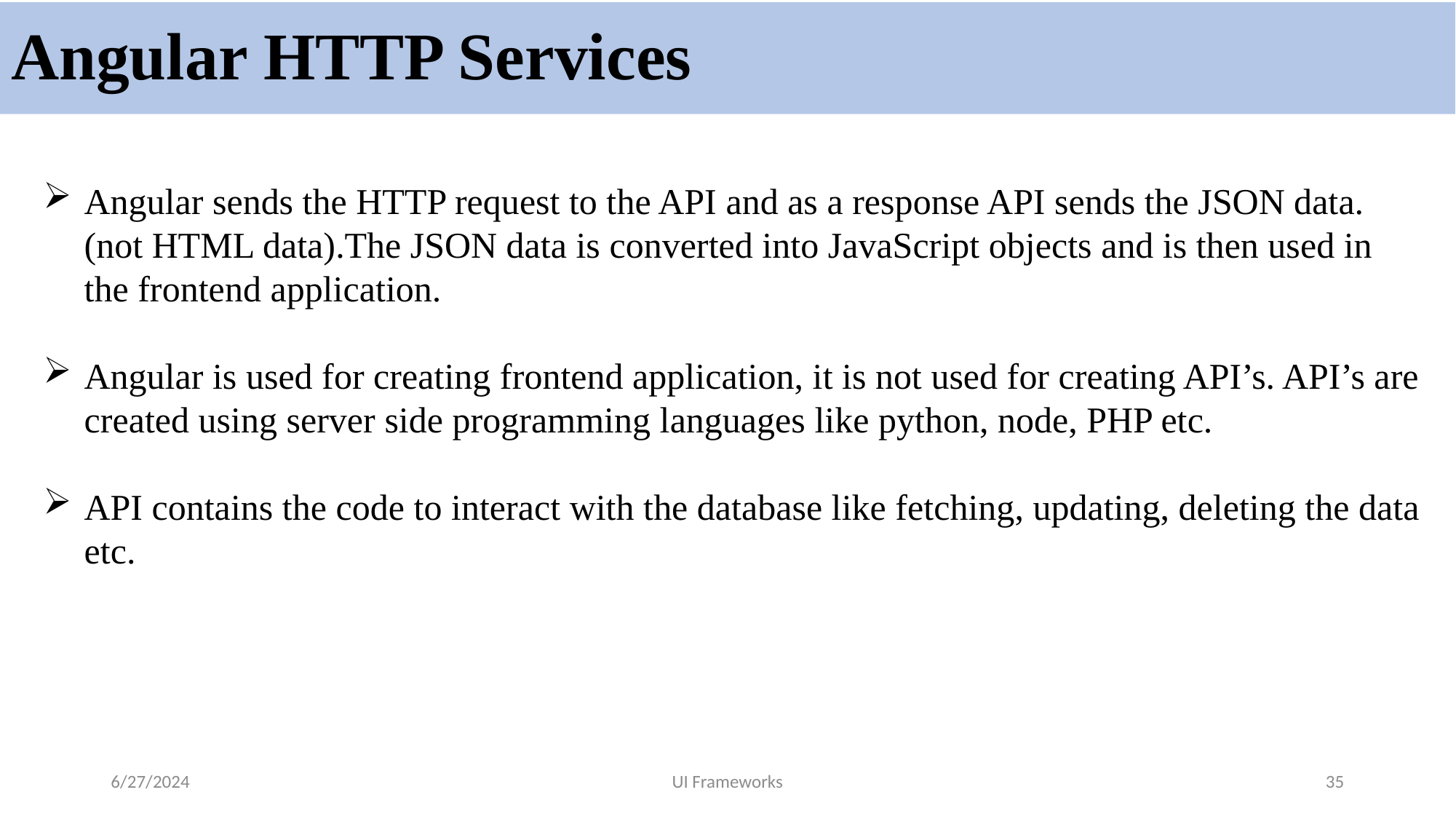

# Angular HTTP Services

Angular sends the HTTP request to the API and as a response API sends the JSON data. (not HTML data).The JSON data is converted into JavaScript objects and is then used in the frontend application.

Angular is used for creating frontend application, it is not used for creating API’s. API’s are created using server side programming languages like python, node, PHP etc.

API contains the code to interact with the database like fetching, updating, deleting the data etc.

6/27/2024
UI Frameworks
35